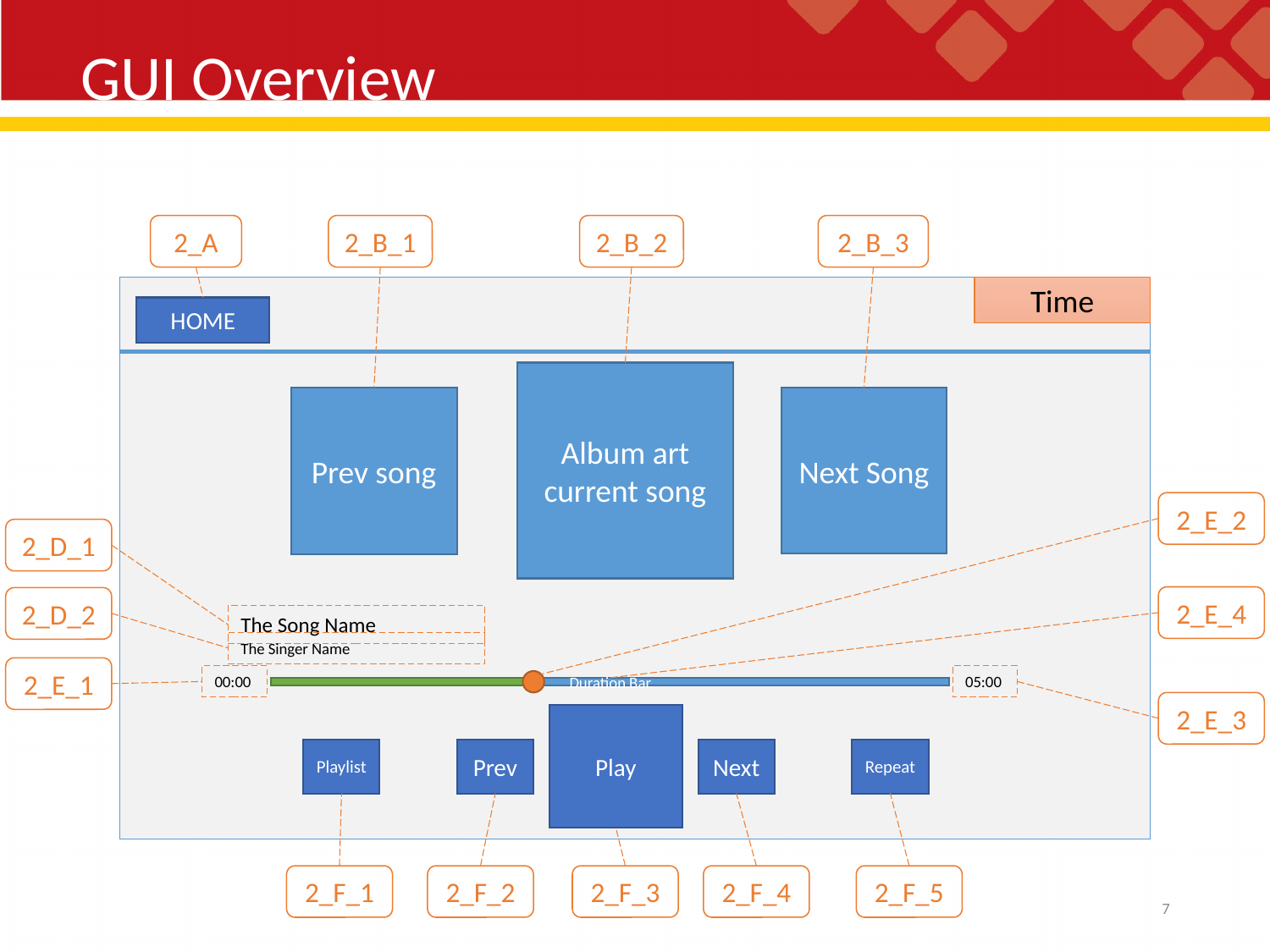

# GUI Overview
2_A
2_B_1
2_B_2
2_B_3

Time
HOME
Album art current song
Prev song
Next Song
2_E_2
2_D_1
2_E_4
2_D_2
The Song Name
The Singer Name
2_E_1
00:00
05:00

Duration Bar

2_E_3
Play
Playlist
Prev
Next
Repeat
2_F_1
2_F_2
2_F_3
2_F_4
2_F_5
7